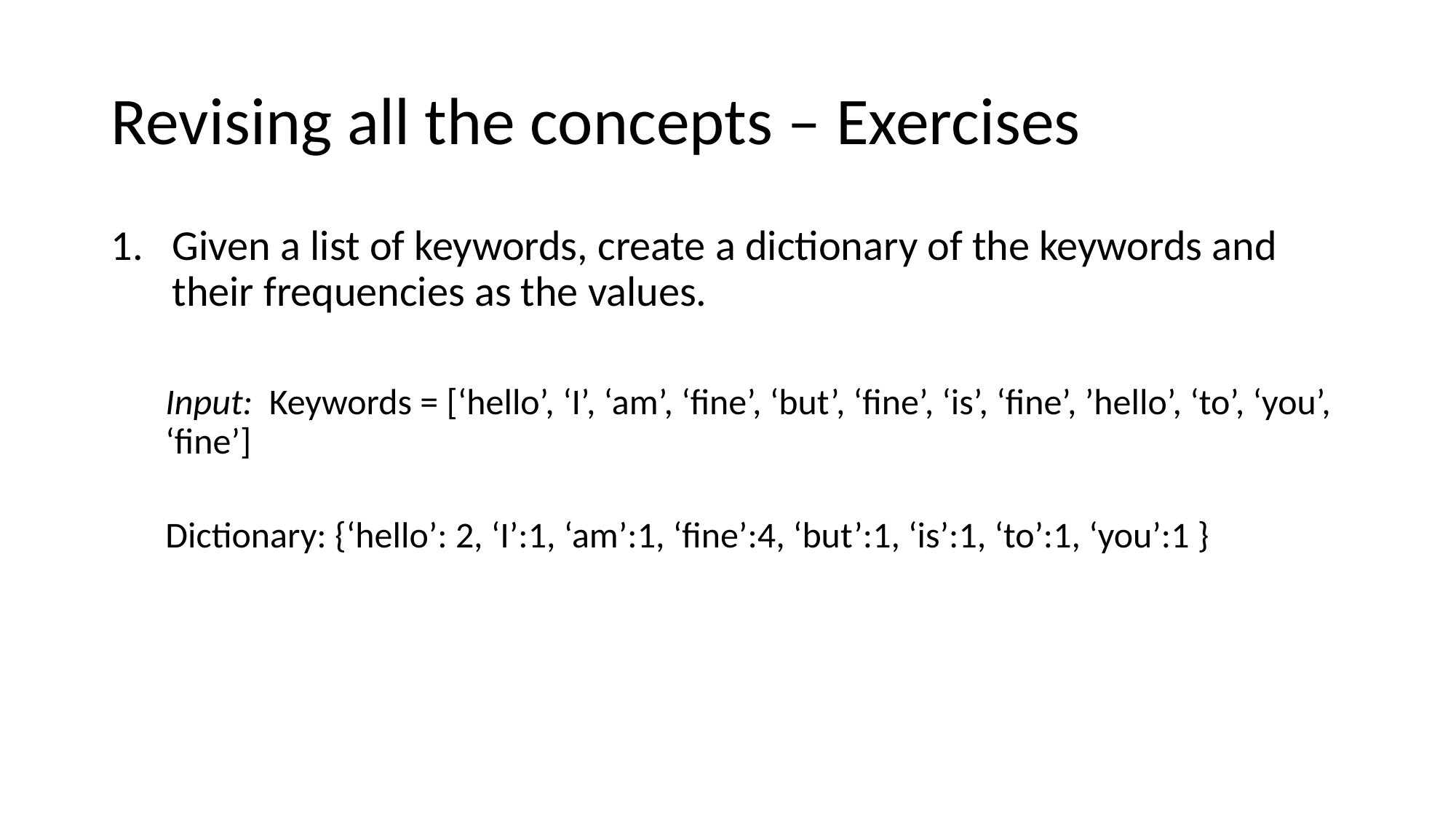

# Revising all the concepts – Exercises
Given a list of keywords, create a dictionary of the keywords and their frequencies as the values.

Input:  Keywords = [‘hello’, ‘I’, ‘am’, ‘fine’, ‘but’, ‘fine’, ‘is’, ‘fine’, ’hello’, ‘to’, ‘you’, ‘fine’]

Dictionary: {‘hello’: 2, ‘I’:1, ‘am’:1, ‘fine’:4, ‘but’:1, ‘is’:1, ‘to’:1, ‘you’:1 }